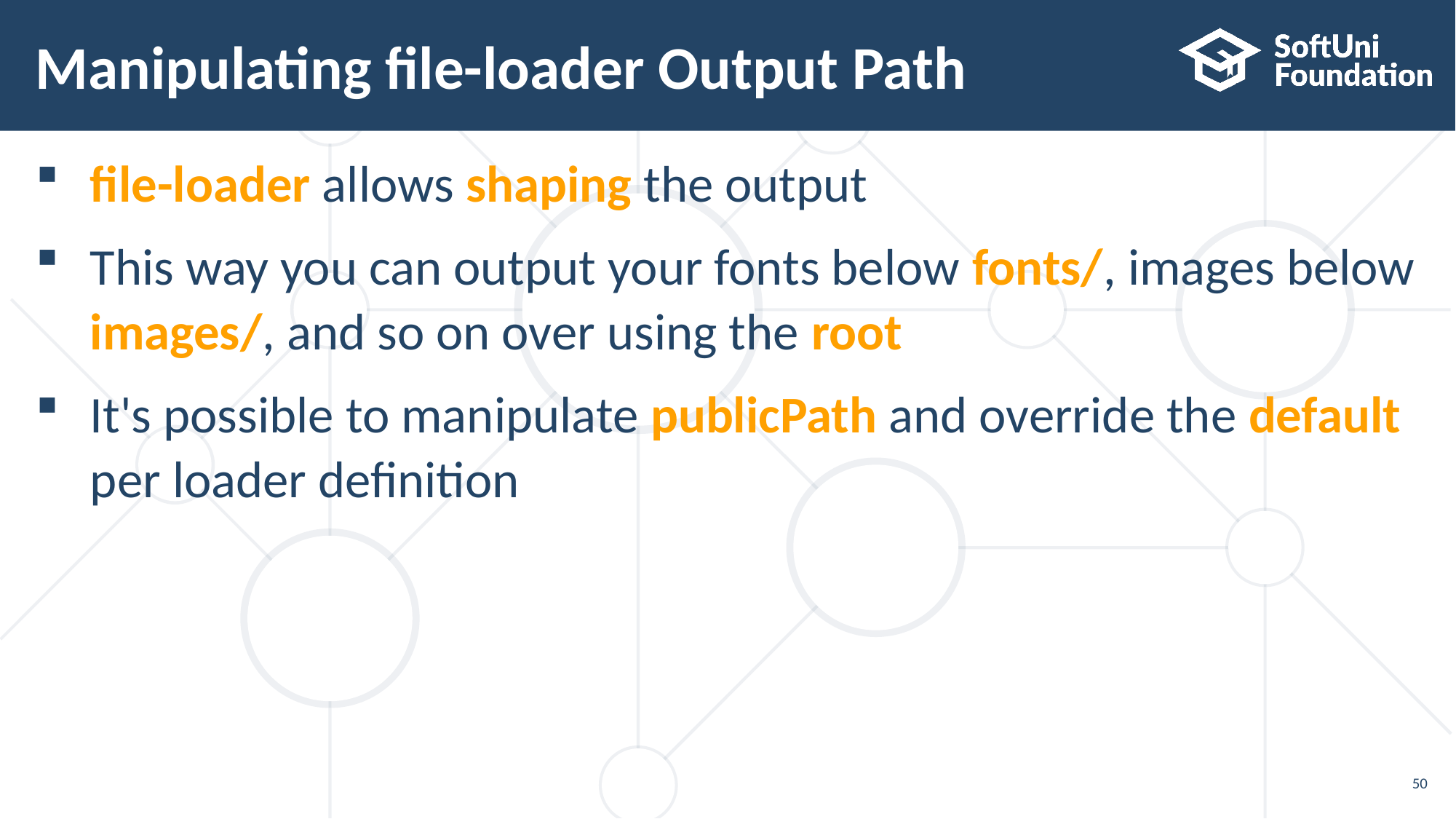

# Manipulating file-loader Output Path
file-loader allows shaping the output
This way you can output your fonts below fonts/, images below images/, and so on over using the root
It's possible to manipulate publicPath and override the default per loader definition
50